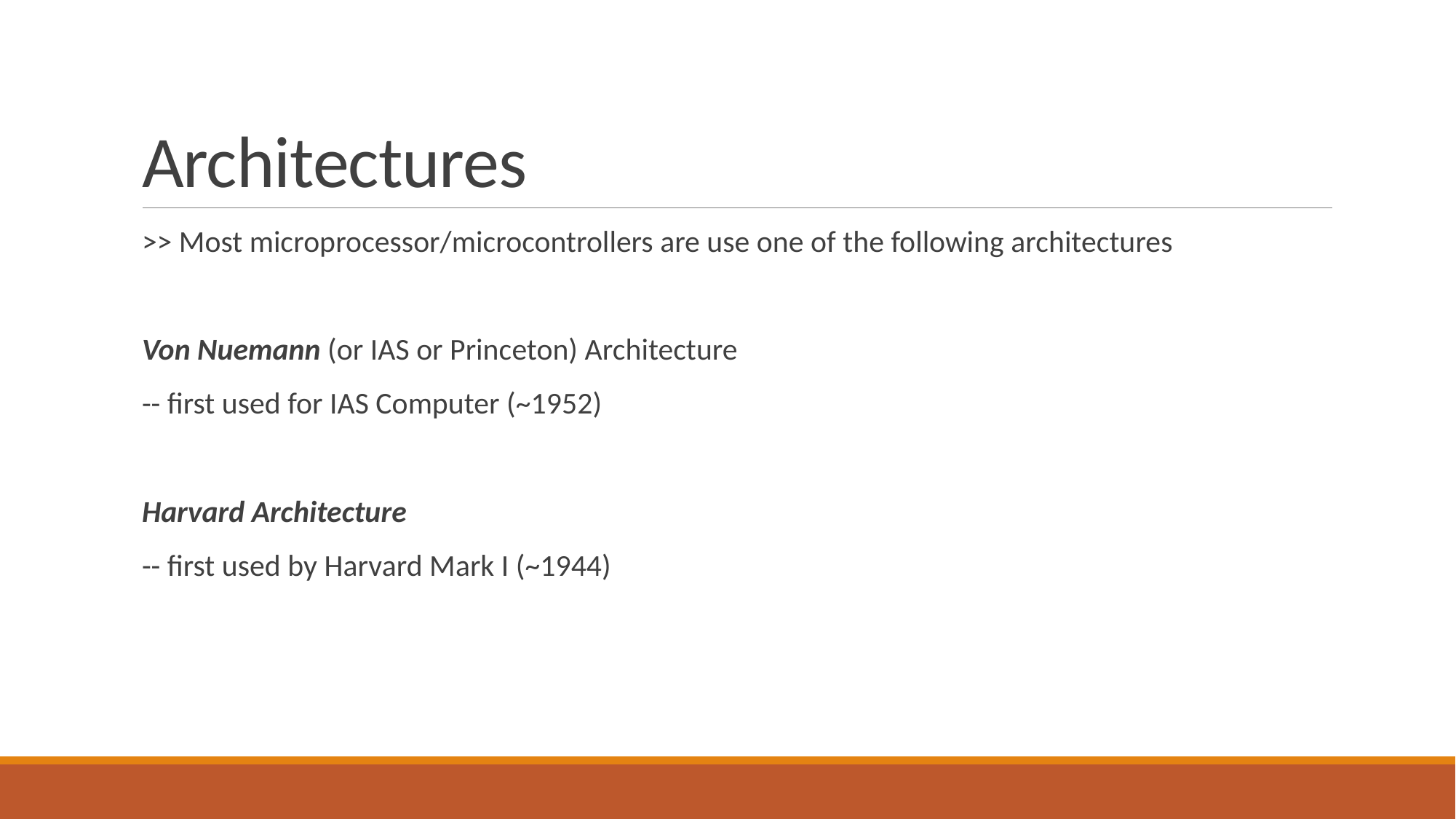

# Architectures
>> Most microprocessor/microcontrollers are use one of the following architectures

Von Nuemann (or IAS or Princeton) Architecture
-- first used for IAS Computer (~1952)

Harvard Architecture
-- first used by Harvard Mark I (~1944)